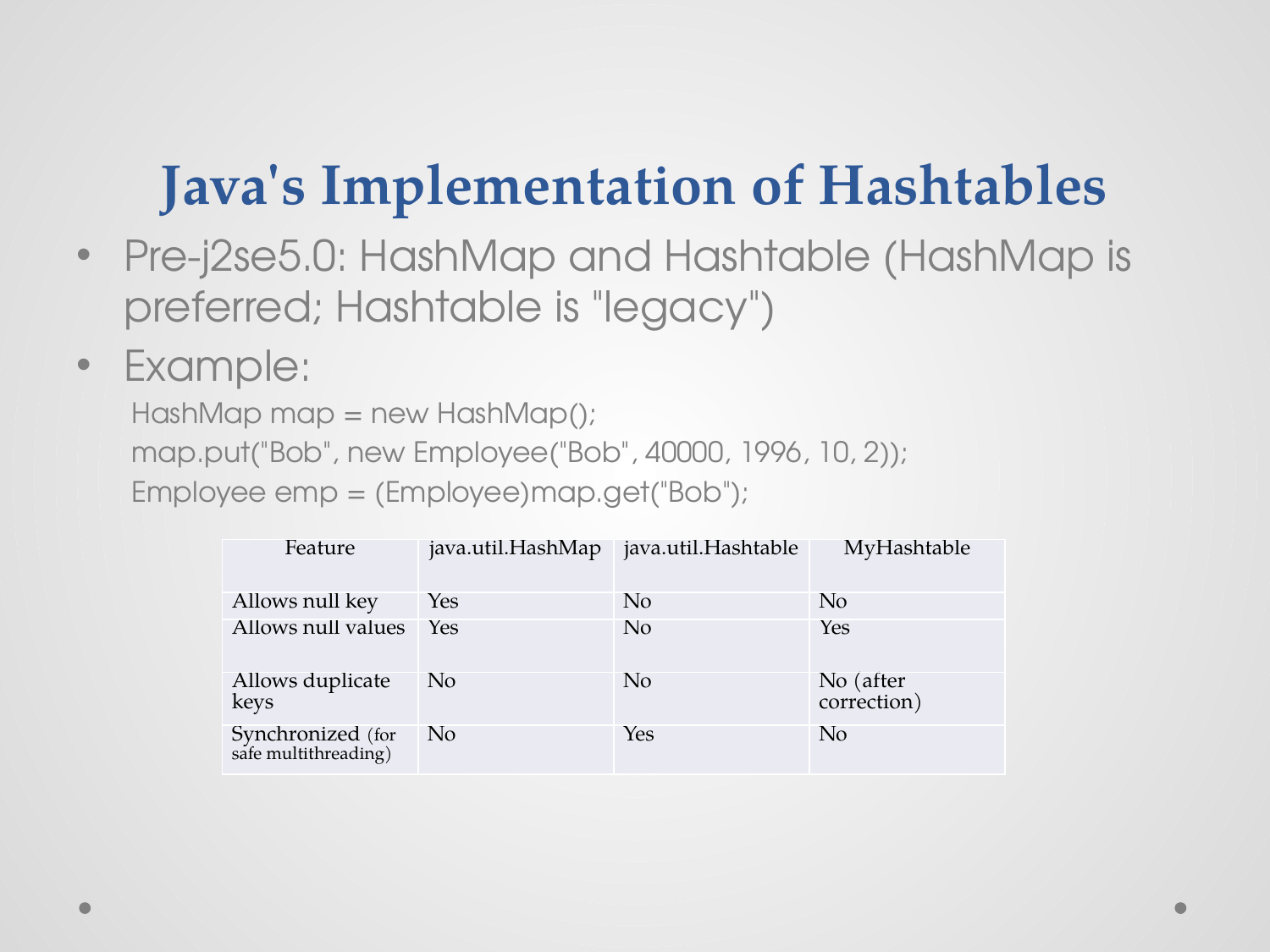

# Java's Implementation of Hashtables
Pre-j2se5.0: HashMap and Hashtable (HashMap is preferred; Hashtable is "legacy")
Example:
HashMap map = new HashMap();
map.put("Bob", new Employee("Bob", 40000, 1996, 10, 2));
Employee emp = (Employee)map.get("Bob");
| Feature | java.util.HashMap | java.util.Hashtable | MyHashtable |
| --- | --- | --- | --- |
| Allows null key | Yes | No | No |
| Allows null values | Yes | No | Yes |
| Allows duplicate keys | No | No | No (after correction) |
| Synchronized (for safe multithreading) | No | Yes | No |